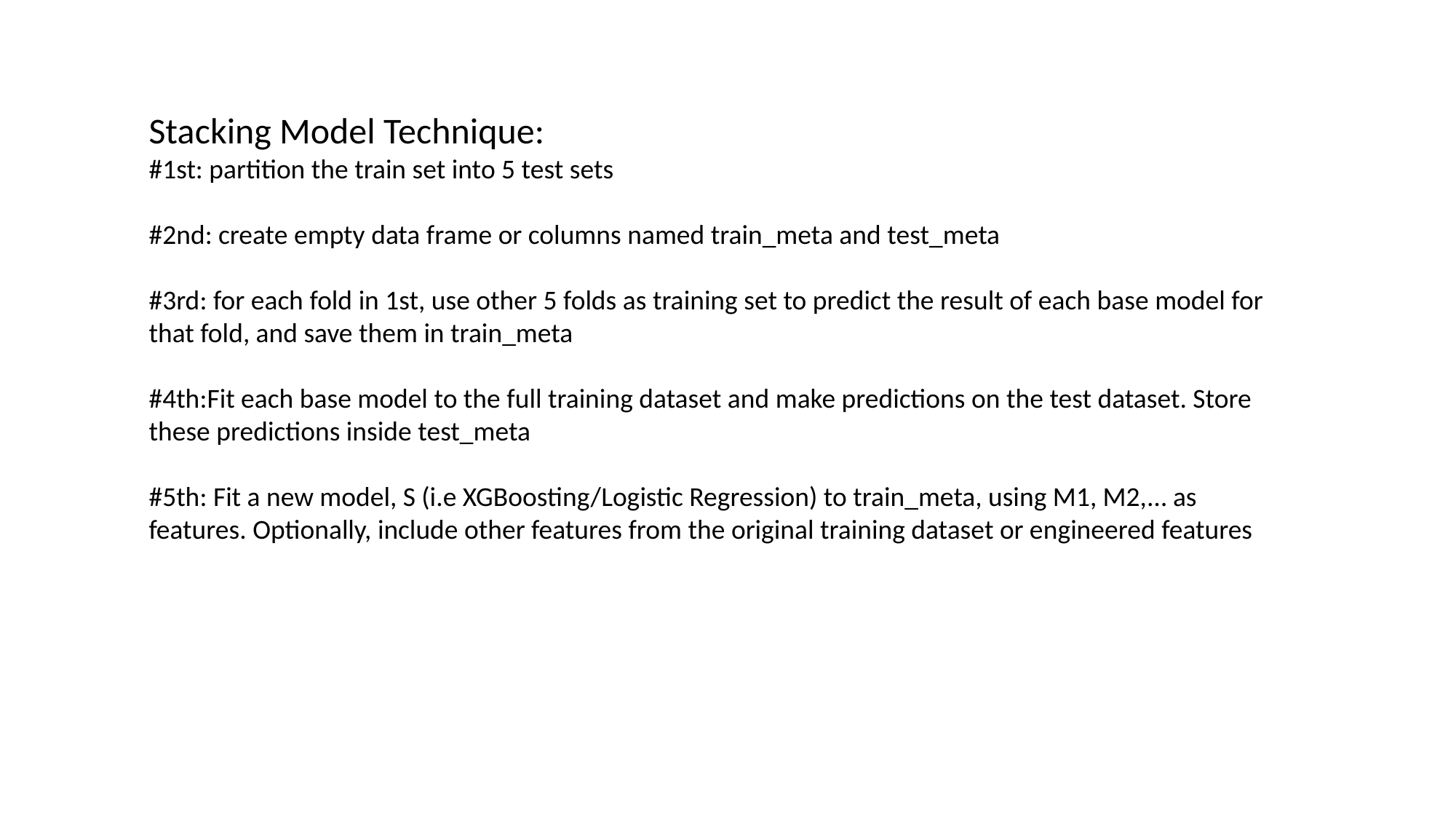

Stacking Model Technique:
#1st: partition the train set into 5 test sets

#2nd: create empty data frame or columns named train_meta and test_meta

#3rd: for each fold in 1st, use other 5 folds as training set to predict the result of each base model for that fold, and save them in train_meta

#4th:Fit each base model to the full training dataset and make predictions on the test dataset. Store these predictions inside test_meta

#5th: Fit a new model, S (i.e XGBoosting/Logistic Regression) to train_meta, using M1, M2,… as features. Optionally, include other features from the original training dataset or engineered features